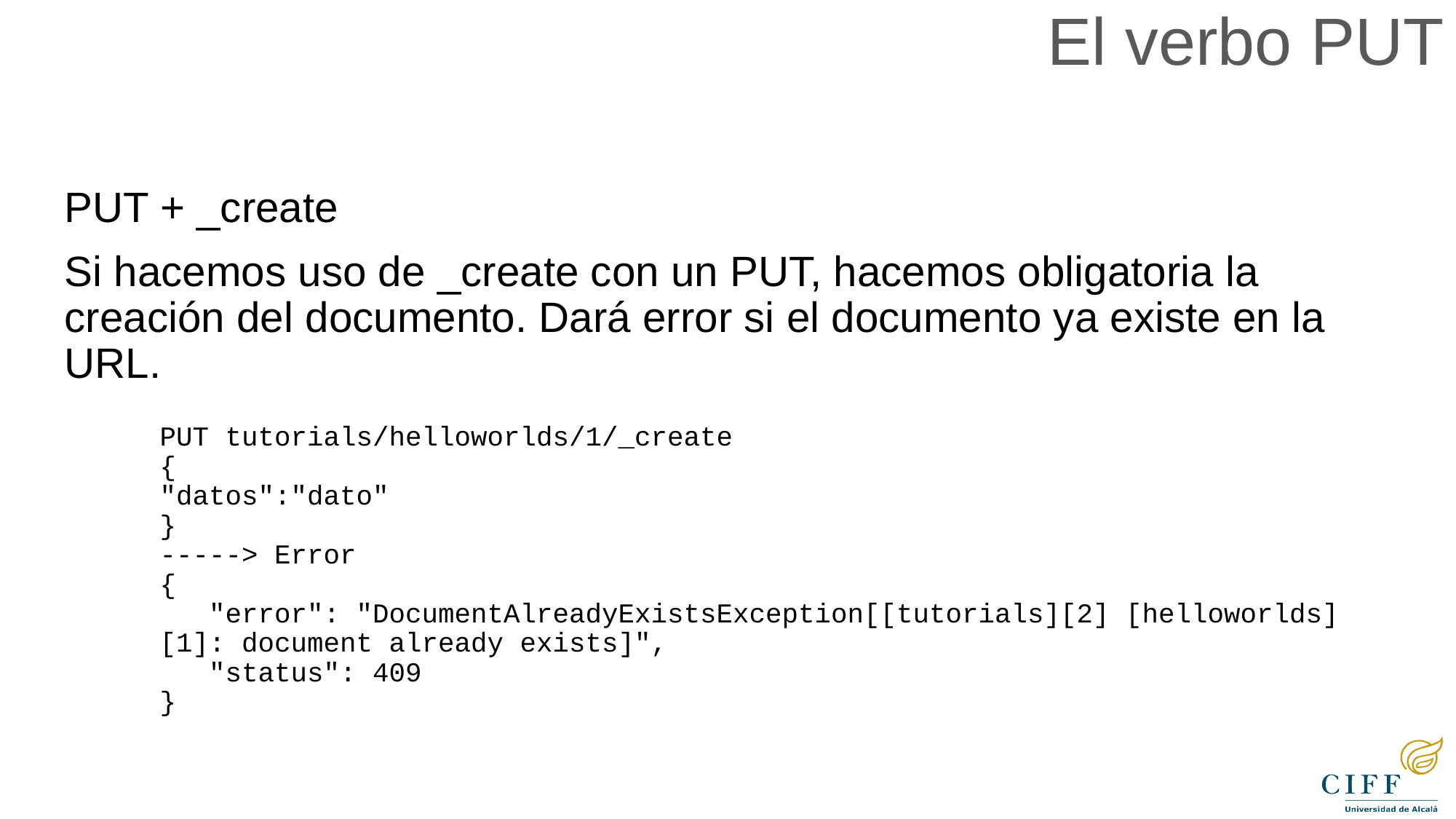

El verbo PUT
PUT + _create
Si hacemos uso de _create con un PUT, hacemos obligatoria la creación del documento. Dará error si el documento ya existe en la URL.

PUT tutorials/helloworlds/1/_create
{
"datos":"dato"
}
-----> Error
{
   "error": "DocumentAlreadyExistsException[[tutorials][2] [helloworlds][1]: document already exists]",
   "status": 409
}